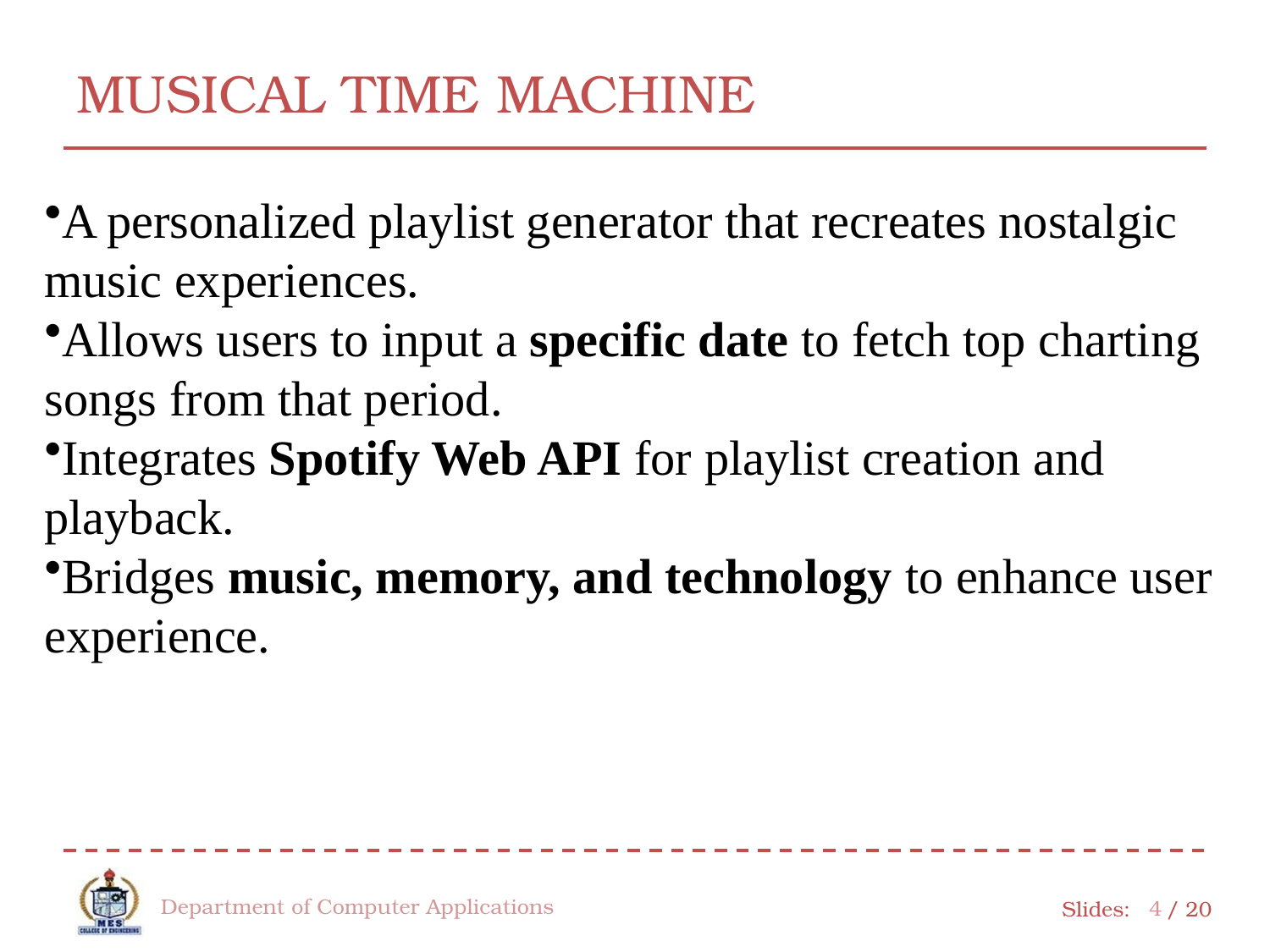

# MUSICAL TIME MACHINE
A personalized playlist generator that recreates nostalgic music experiences.
Allows users to input a specific date to fetch top charting songs from that period.
Integrates Spotify Web API for playlist creation and playback.
Bridges music, memory, and technology to enhance user experience.

Department of Computer Applications
4